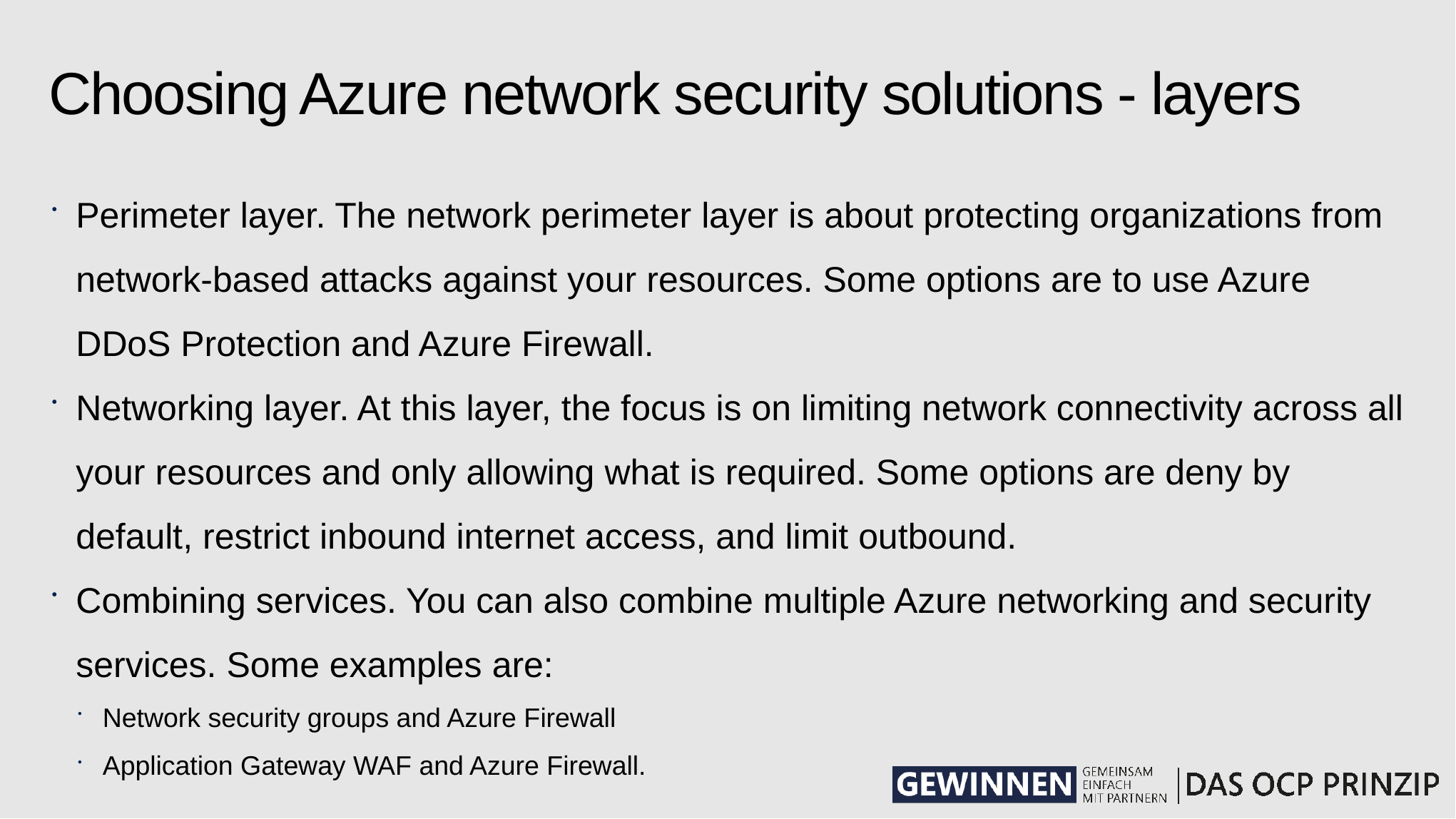

# Choosing Azure network security solutions - layers
Perimeter layer. The network perimeter layer is about protecting organizations from network-based attacks against your resources. Some options are to use Azure DDoS Protection and Azure Firewall.
Networking layer. At this layer, the focus is on limiting network connectivity across all your resources and only allowing what is required. Some options are deny by default, restrict inbound internet access, and limit outbound.
Combining services. You can also combine multiple Azure networking and security services. Some examples are:
Network security groups and Azure Firewall
Application Gateway WAF and Azure Firewall.